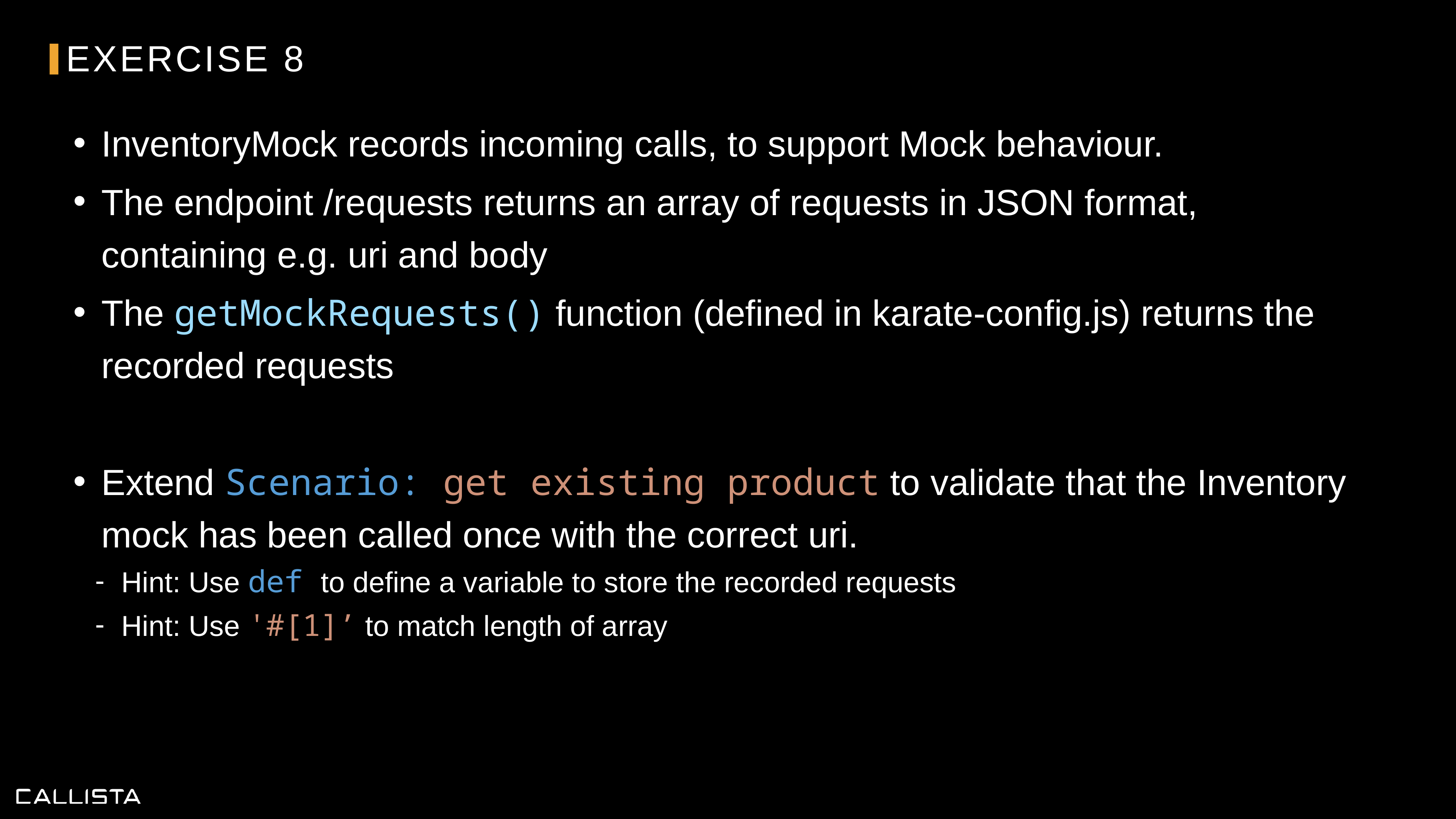

# Exercise 8
InventoryMock records incoming calls, to support Mock behaviour.
The endpoint /requests returns an array of requests in JSON format, containing e.g. uri and body
The getMockRequests() function (defined in karate-config.js) returns the recorded requests

Extend Scenario: get existing product to validate that the Inventory mock has been called once with the correct uri.
Hint: Use def to define a variable to store the recorded requests
Hint: Use '#[1]’ to match length of array